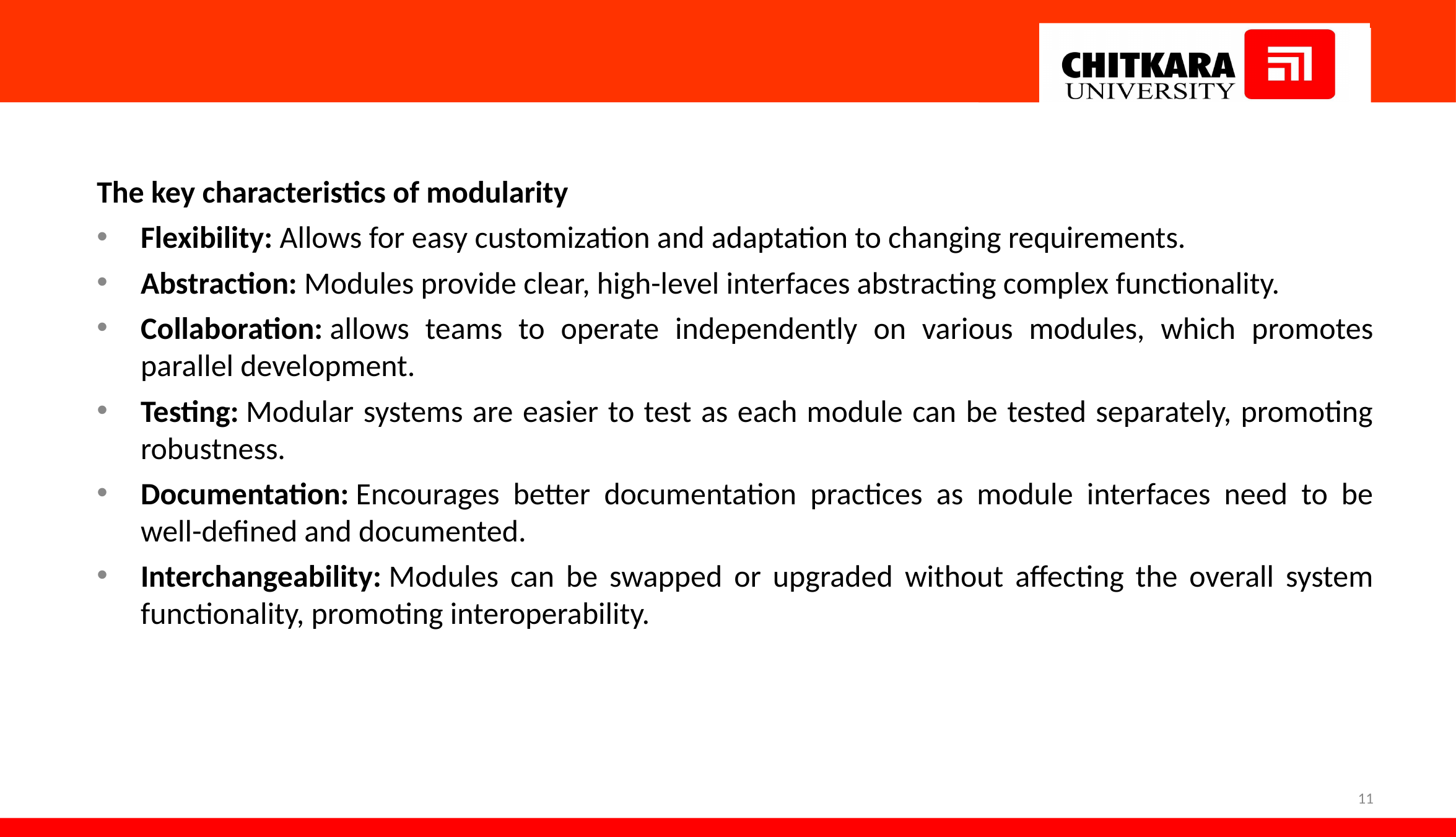

#
The key characteristics of modularity
Flexibility: Allows for easy customization and adaptation to changing requirements.
Abstraction: Modules provide clear, high-level interfaces abstracting complex functionality.
Collaboration: allows teams to operate independently on various modules, which promotes parallel development.
Testing: Modular systems are easier to test as each module can be tested separately, promoting robustness.
Documentation: Encourages better documentation practices as module interfaces need to be well-defined and documented.
Interchangeability: Modules can be swapped or upgraded without affecting the overall system functionality, promoting interoperability.

11